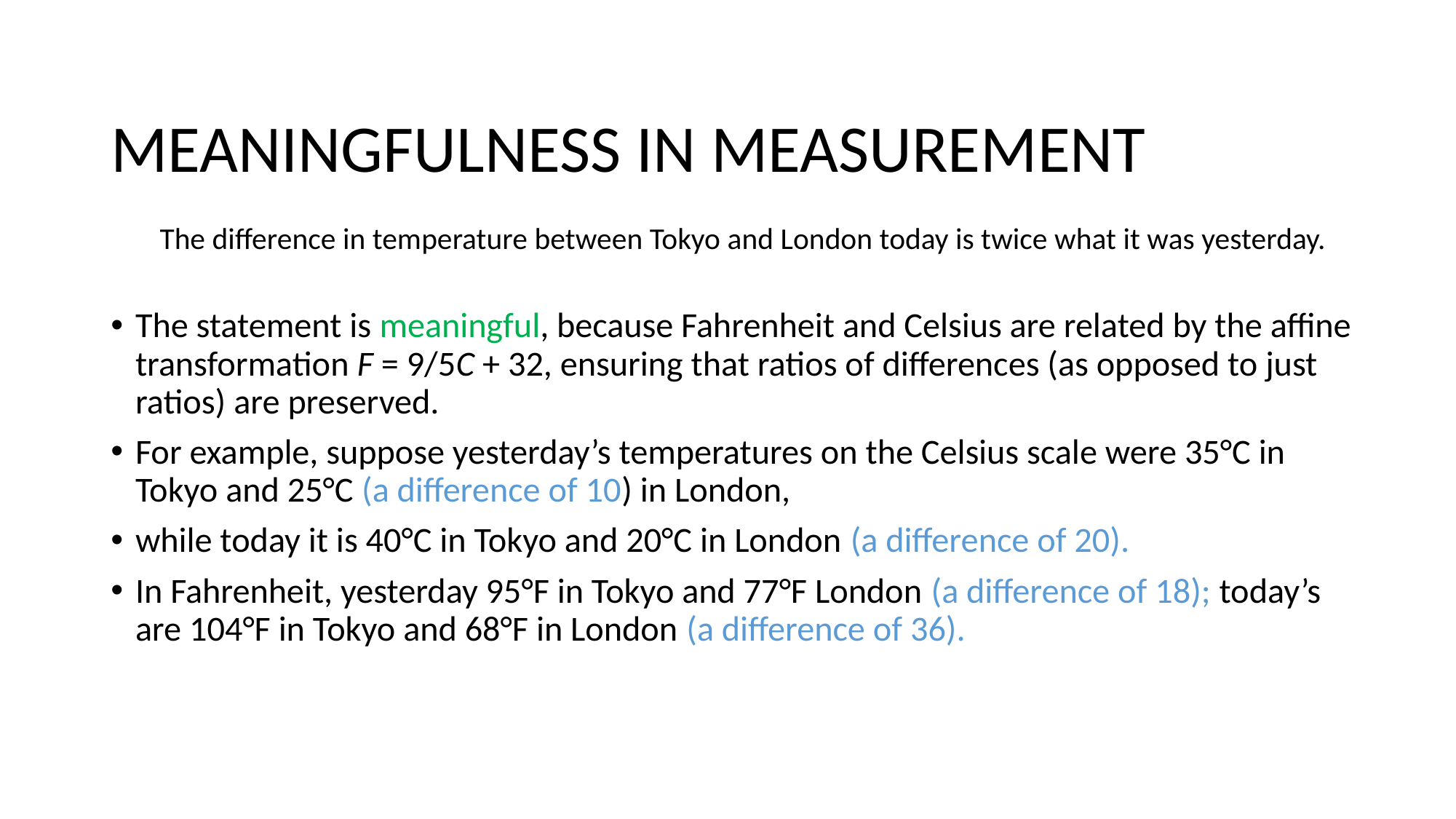

# MEANINGFULNESS IN MEASUREMENT
The difference in temperature between Tokyo and London today is twice what it was yesterday.

The statement is meaningful, because Fahrenheit and Celsius are related by the affine transformation F = 9/5C + 32, ensuring that ratios of differences (as opposed to just ratios) are preserved.
For example, suppose yesterday’s temperatures on the Celsius scale were 35°C in Tokyo and 25°C (a difference of 10) in London,
while today it is 40°C in Tokyo and 20°C in London (a difference of 20).
In Fahrenheit, yesterday 95°F in Tokyo and 77°F London (a difference of 18); today’s are 104°F in Tokyo and 68°F in London (a difference of 36).